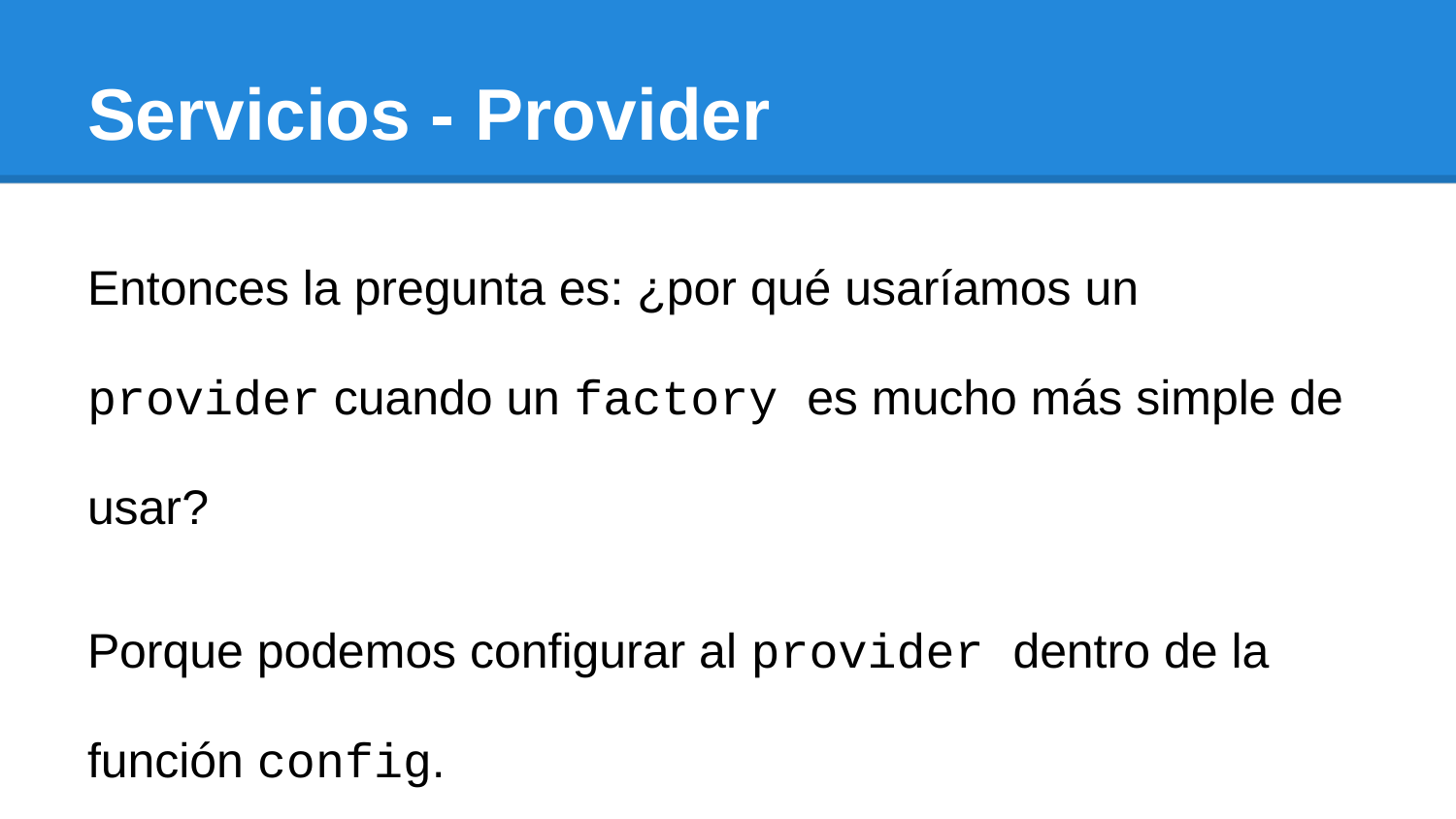

# Servicios - Provider
Entonces la pregunta es: ¿por qué usaríamos un provider cuando un factory es mucho más simple de usar?
Porque podemos configurar al provider dentro de la función config.